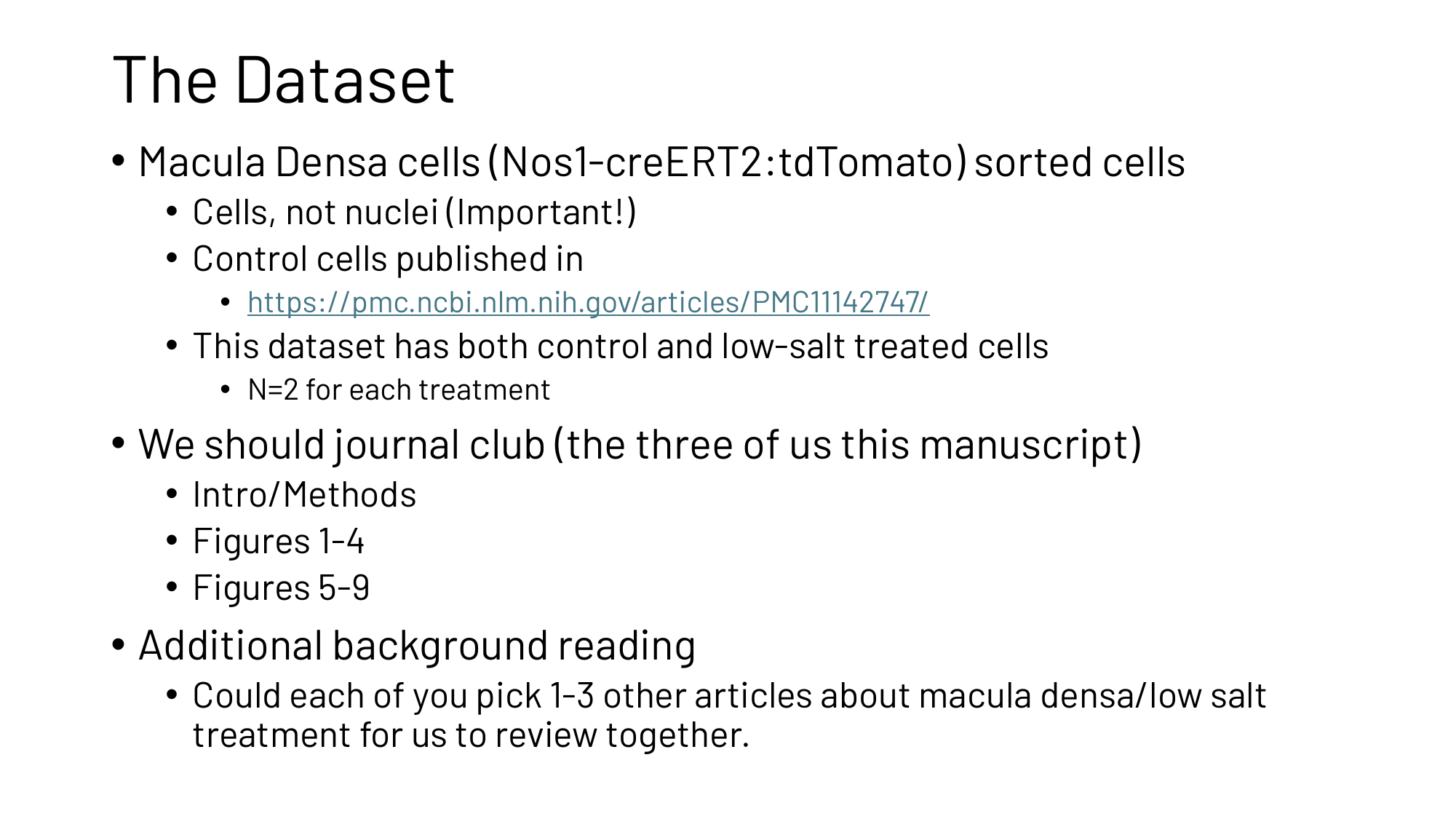

# The Dataset
Macula Densa cells (Nos1-creERT2:tdTomato) sorted cells
Cells, not nuclei (Important!)
Control cells published in
https://pmc.ncbi.nlm.nih.gov/articles/PMC11142747/
This dataset has both control and low-salt treated cells
N=2 for each treatment
We should journal club (the three of us this manuscript)
Intro/Methods
Figures 1-4
Figures 5-9
Additional background reading
Could each of you pick 1-3 other articles about macula densa/low salt treatment for us to review together.